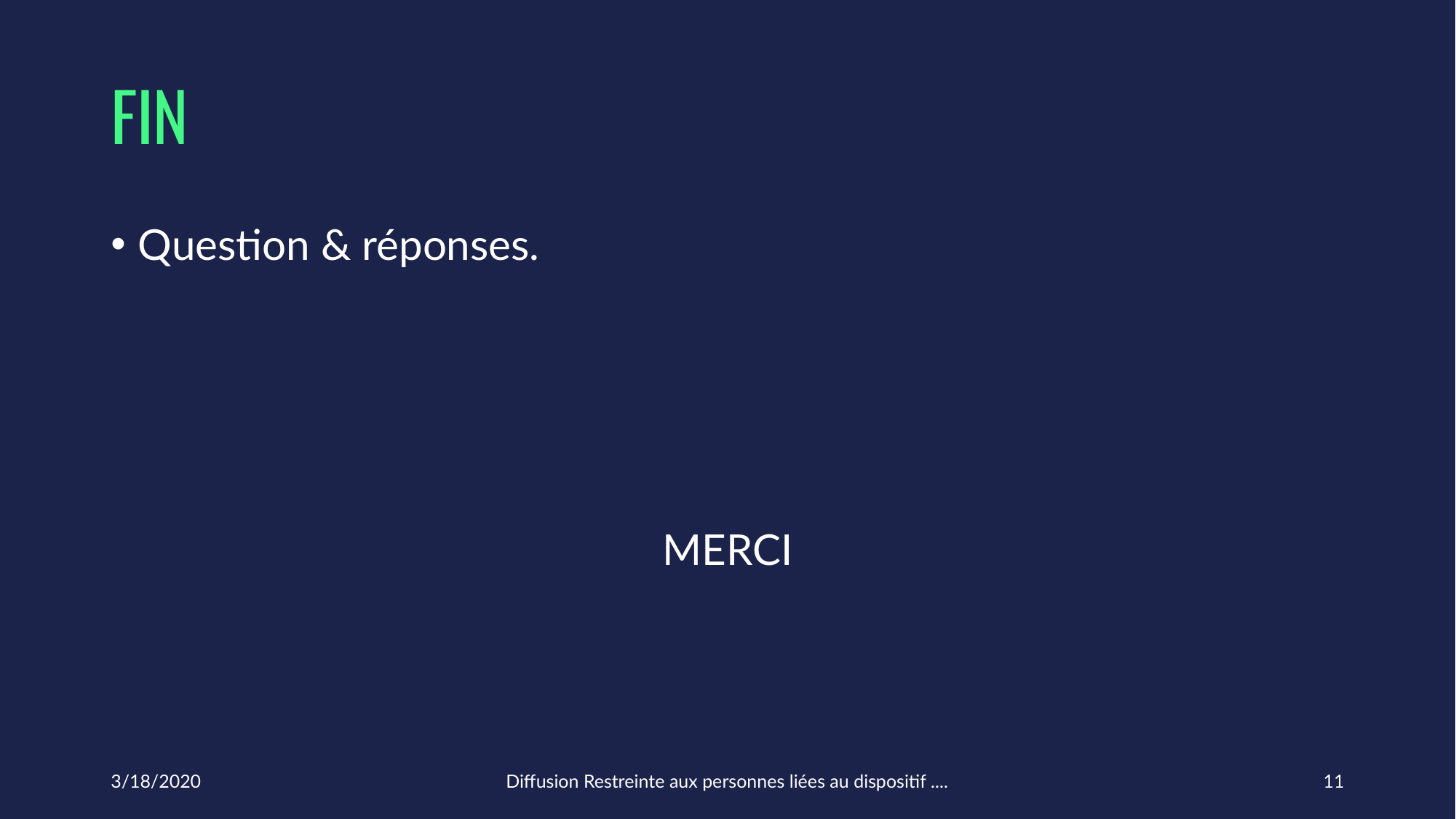

# FIN
Question & réponses.

MERCI
3/18/2020
Diffusion Restreinte aux personnes liées au dispositif ....
11